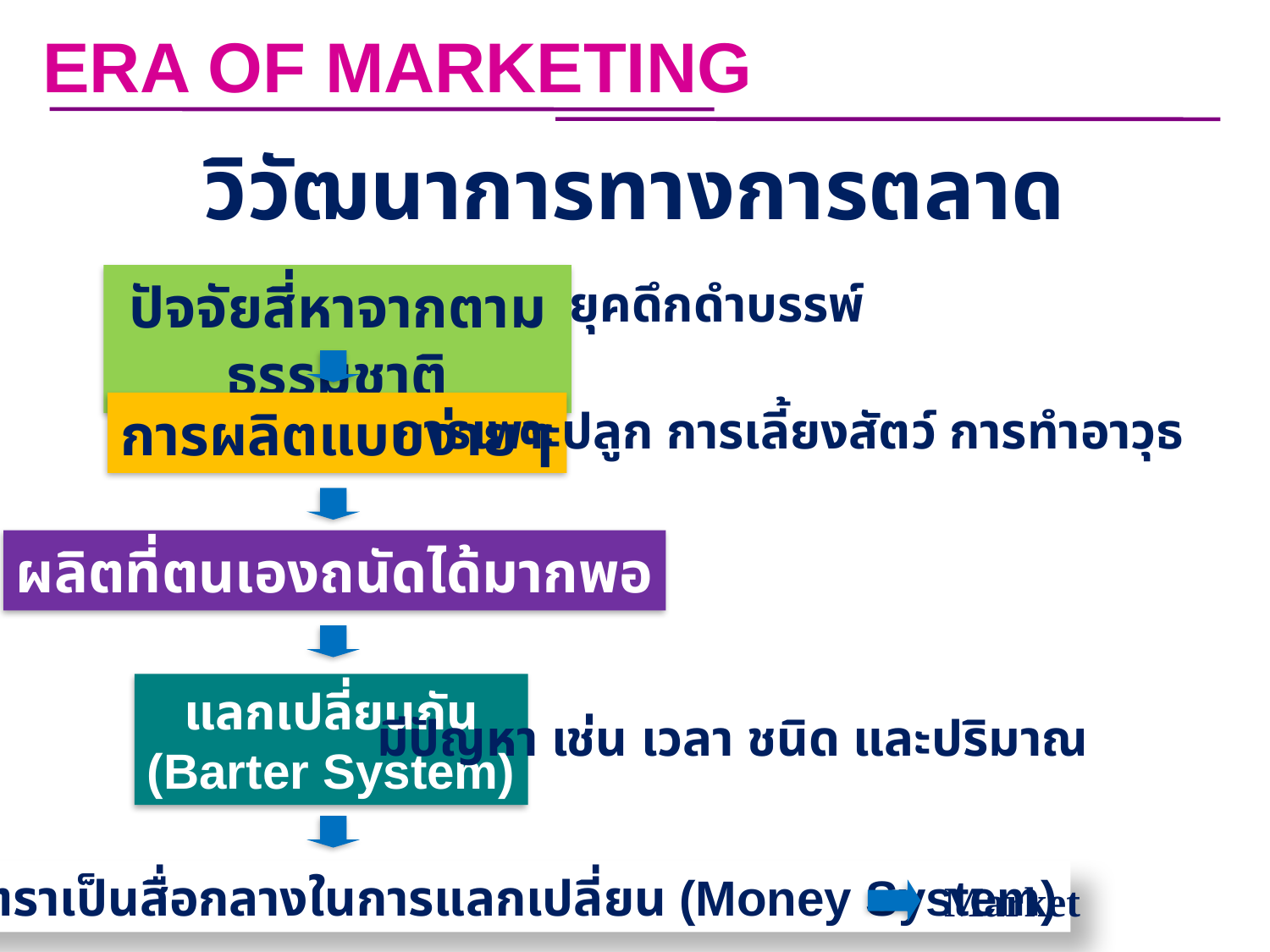

ERA OF MARKETING
# วิวัฒนาการทางการตลาด
ปัจจัยสี่หาจากตามธรรมชาติ
ยุคดึกดำบรรพ์

การผลิตแบบง่ายๆ
การเพาะปลูก การเลี้ยงสัตว์ การทำอาวุธ

ผลิตที่ตนเองถนัดได้มากพอ

แลกเปลี่ยนกัน
(Barter System)
มีปัญหา เช่น เวลา ชนิด และปริมาณ

ใช้เงินตราเป็นสื่อกลางในการแลกเปลี่ยน (Money System)
Market